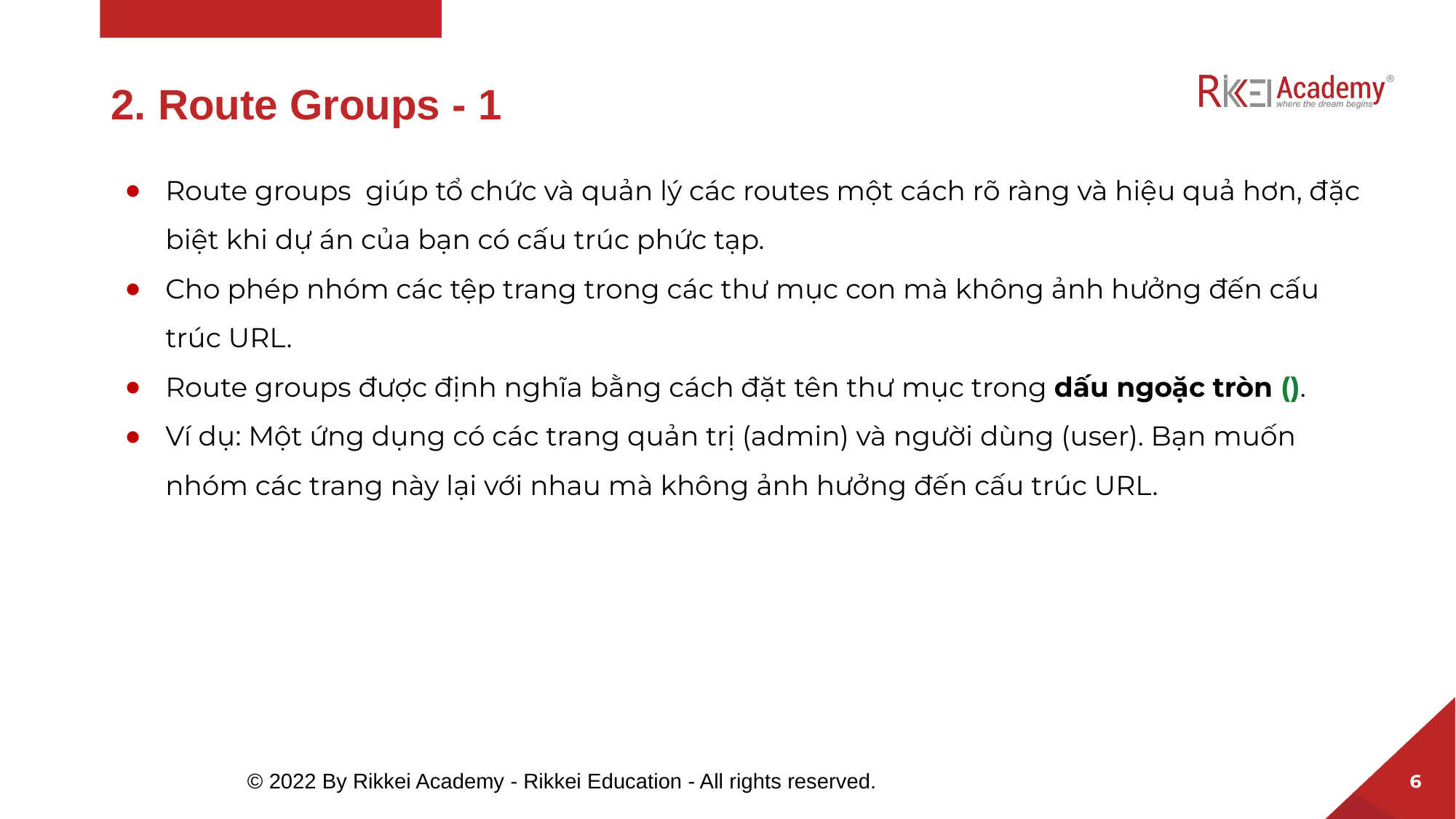

# 2. Route Groups - 1
Route groups  giúp tổ chức và quản lý các routes một cách rõ ràng và hiệu quả hơn, đặc biệt khi dự án của bạn có cấu trúc phức tạp.
Cho phép nhóm các tệp trang trong các thư mục con mà không ảnh hưởng đến cấu trúc URL.
Route groups được định nghĩa bằng cách đặt tên thư mục trong dấu ngoặc tròn ().
Ví dụ: Một ứng dụng có các trang quản trị (admin) và người dùng (user). Bạn muốn nhóm các trang này lại với nhau mà không ảnh hưởng đến cấu trúc URL.